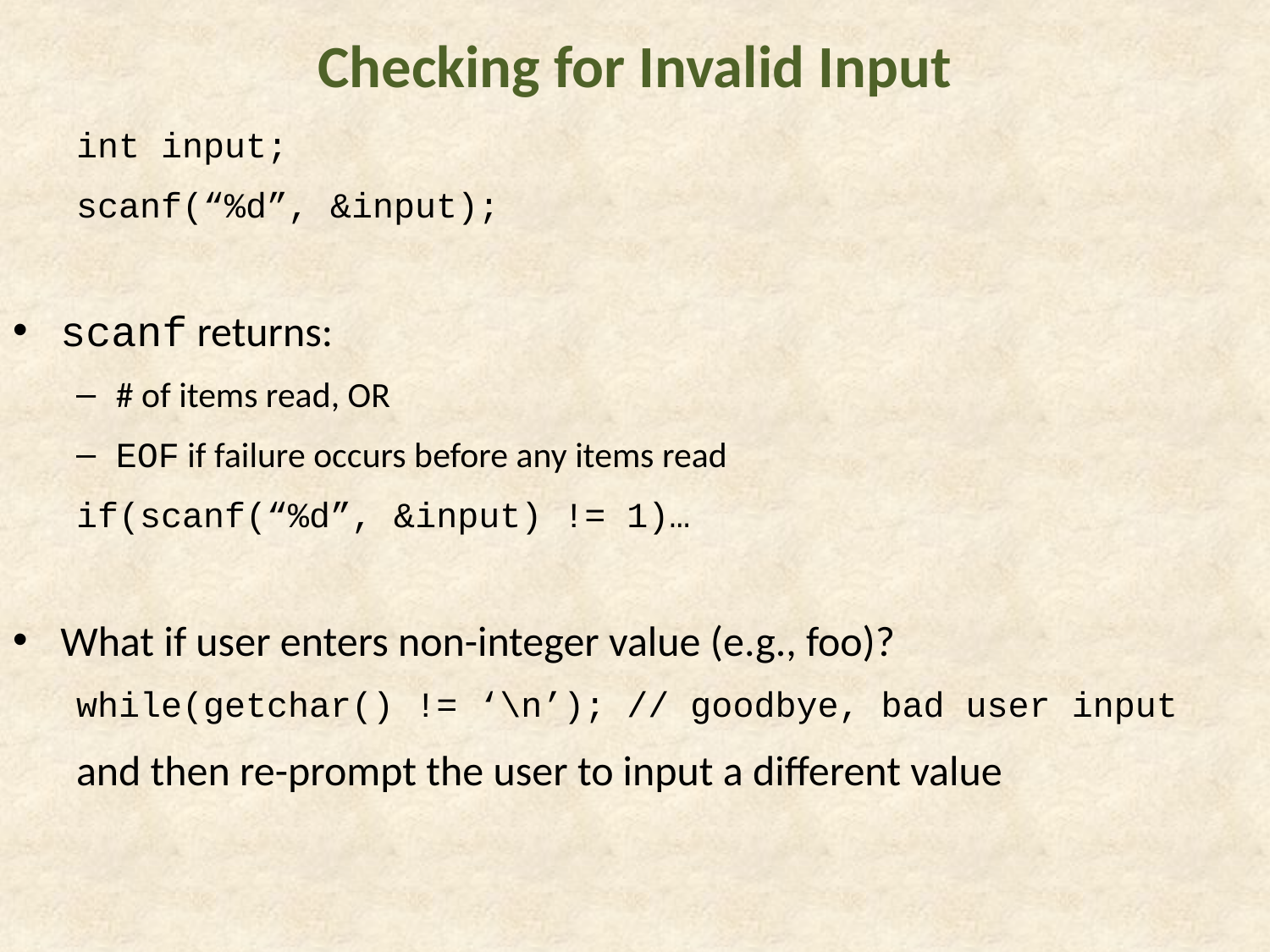

# Checking for Invalid Input
int input;
scanf(“%d”, &input);

scanf returns:
# of items read, OR
EOF if failure occurs before any items read
if(scanf(“%d”, &input) != 1)…

What if user enters non-integer value (e.g., foo)?
while(getchar() != ‘\n’); // goodbye, bad user input
and then re-prompt the user to input a different value